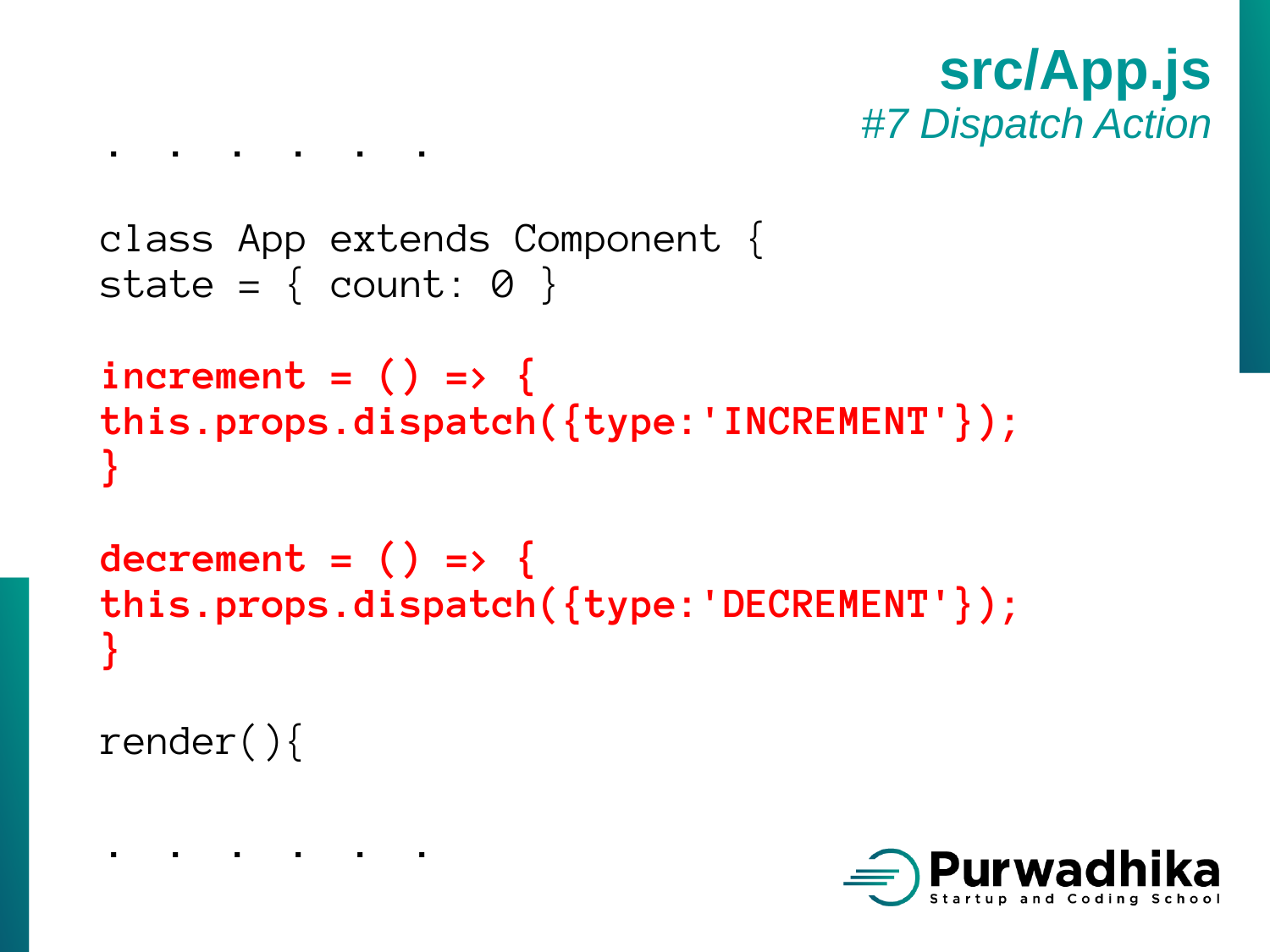

src/App.js
#7 Dispatch Action
. . . . . .

class App extends Component {
state = { count: 0 }
increment = () => {
this.props.dispatch({type:'INCREMENT'});
}
decrement = () => {
this.props.dispatch({type:'DECREMENT'});
}
render(){

. . . . . .